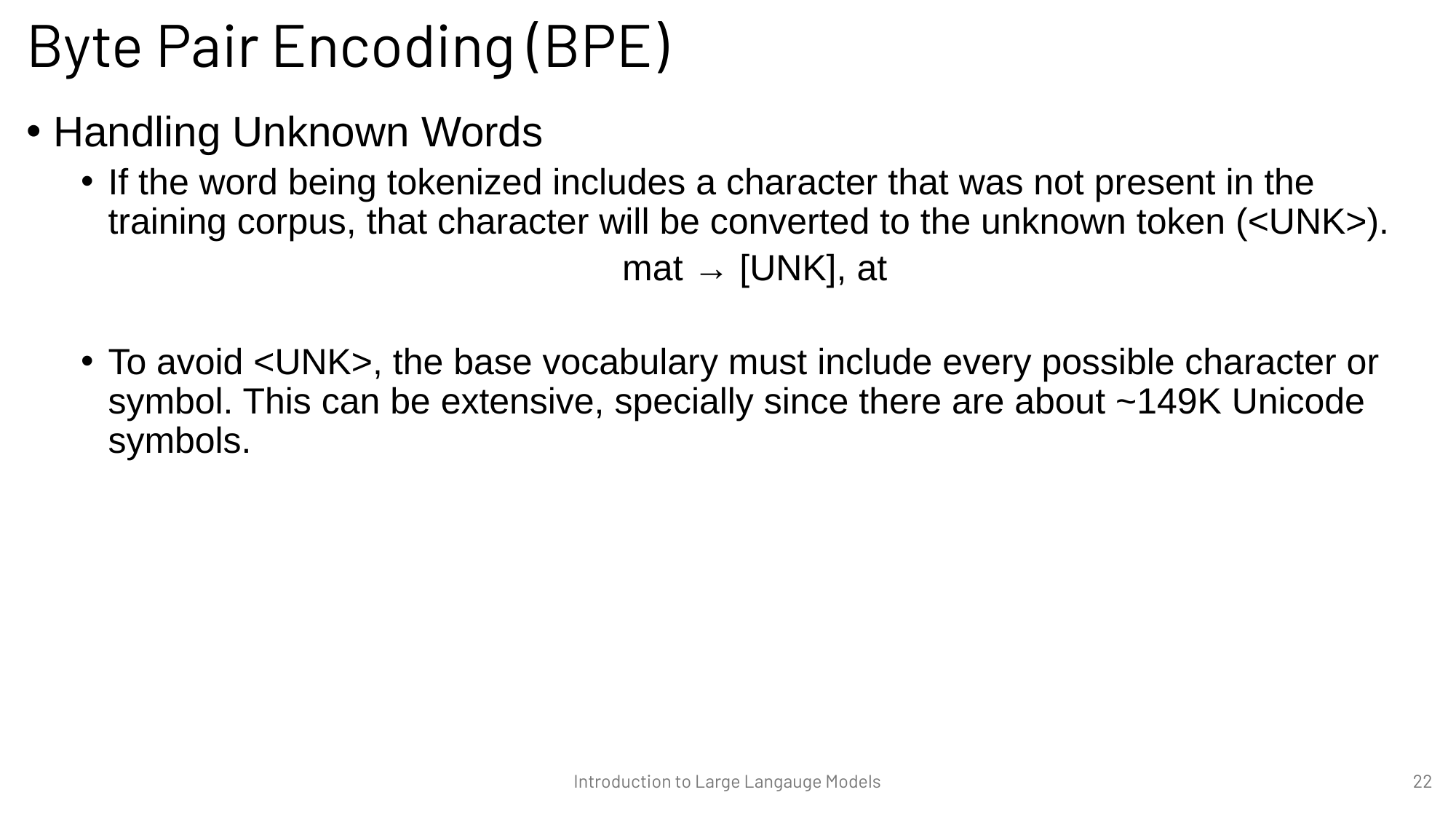

# Byte Pair Encoding (BPE)
Handling Unknown Words
If the word being tokenized includes a character that was not present in the training corpus, that character will be converted to the unknown token (<UNK>).
mat → [UNK], at

To avoid <UNK>, the base vocabulary must include every possible character or symbol. This can be extensive, specially since there are about ~149K Unicode symbols.

Introduction to Large Langauge Models
22